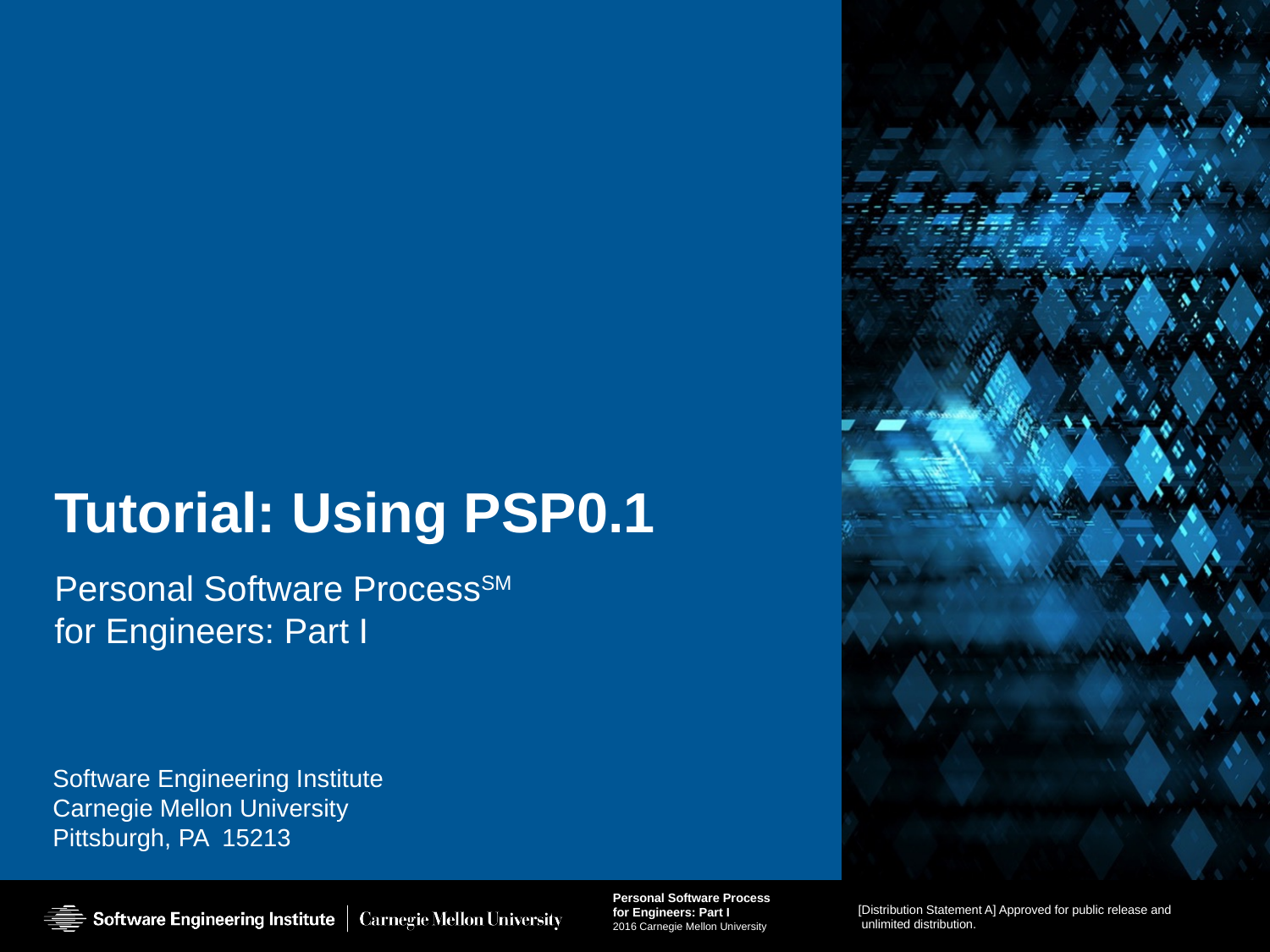

# Tutorial: Using PSP0.1
Personal Software ProcessSM
for Engineers: Part I